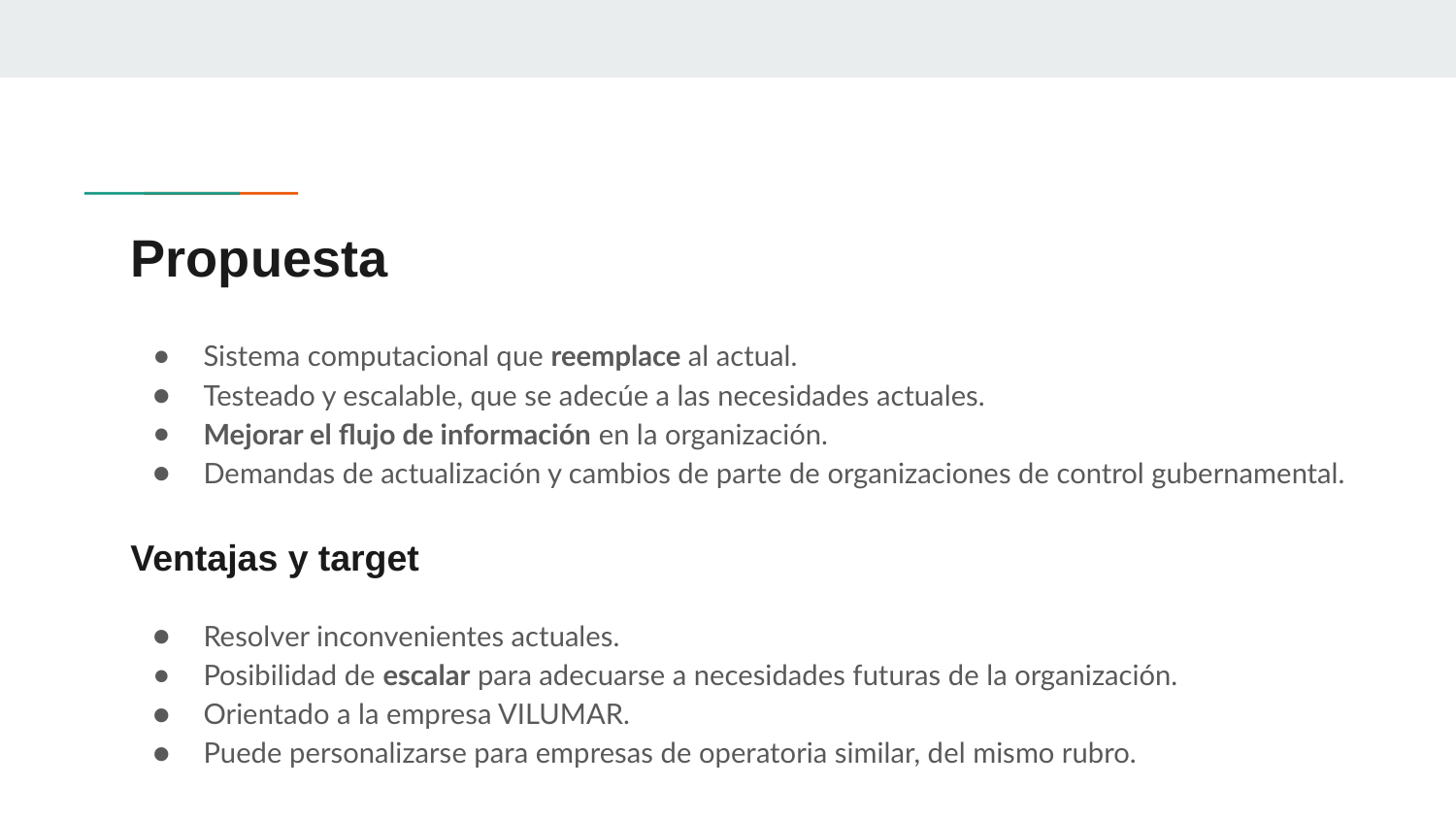

# Propuesta
Sistema computacional que reemplace al actual.
Testeado y escalable, que se adecúe a las necesidades actuales.
Mejorar el flujo de información en la organización.
Demandas de actualización y cambios de parte de organizaciones de control gubernamental.
Ventajas y target
Resolver inconvenientes actuales.
Posibilidad de escalar para adecuarse a necesidades futuras de la organización.
Orientado a la empresa VILUMAR.
Puede personalizarse para empresas de operatoria similar, del mismo rubro.